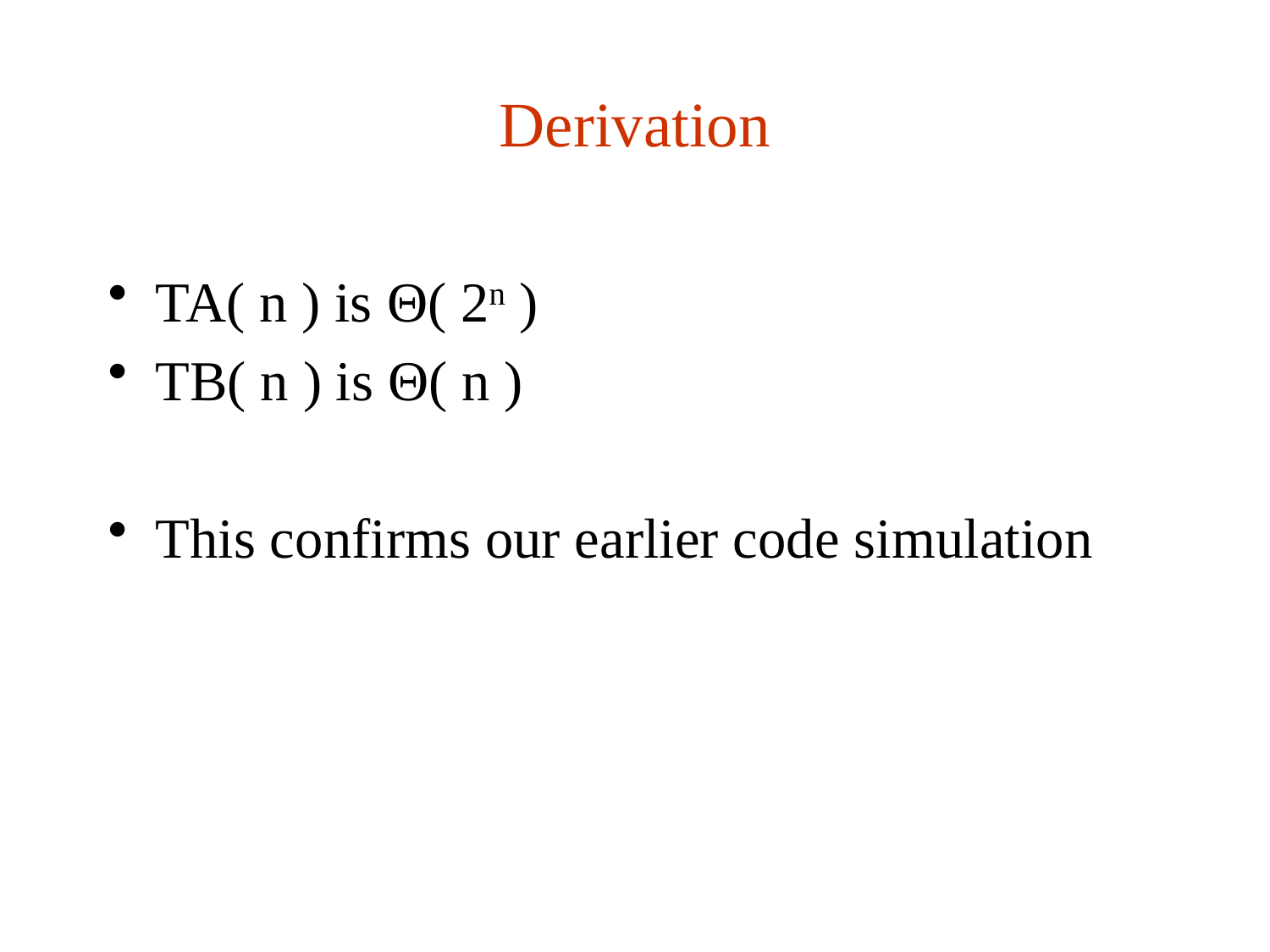

# Derivation

TA( n ) is Θ( 2n )
TB( n ) is Θ( n )

This confirms our earlier code simulation